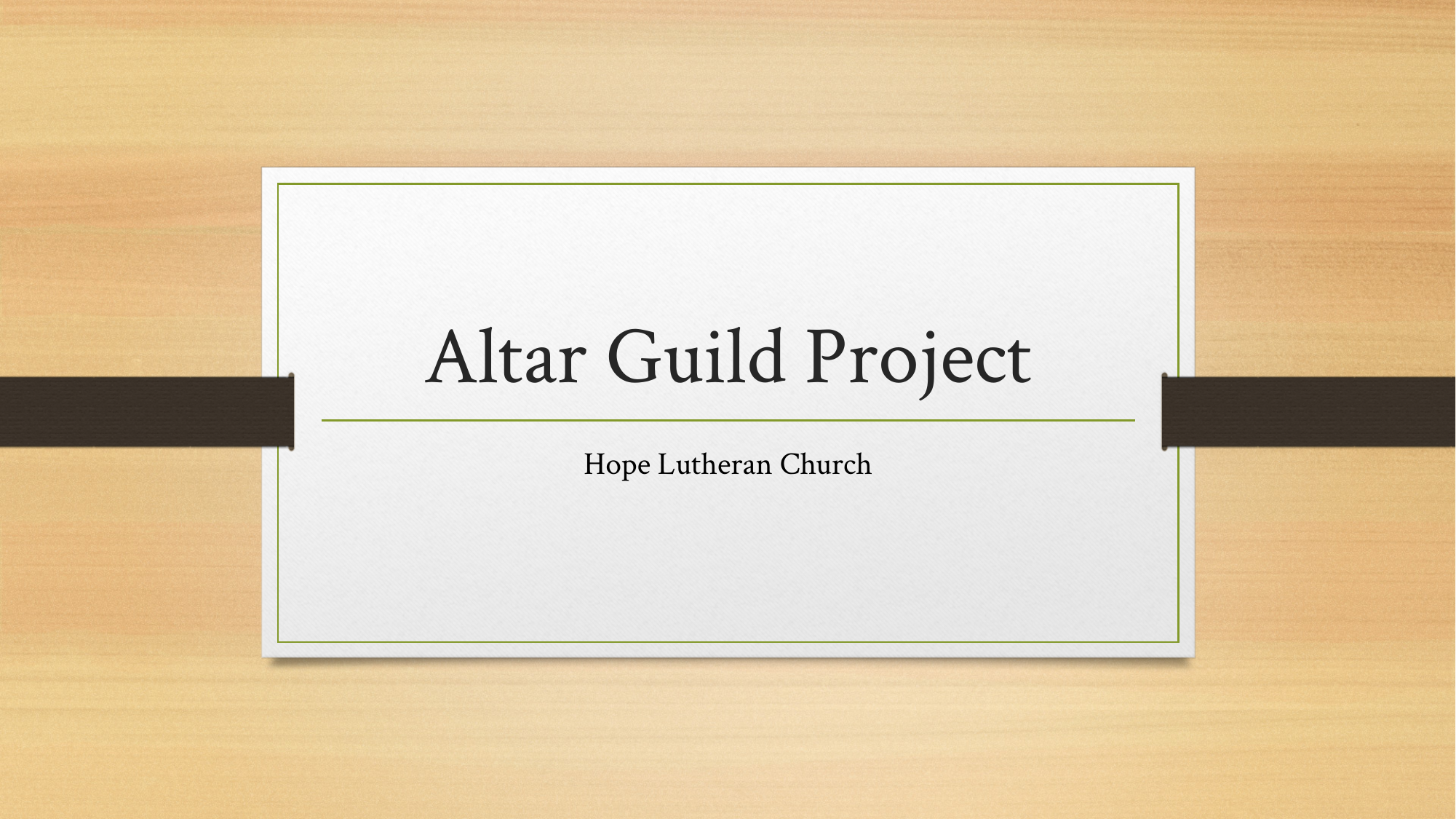

# Altar Guild Project
Hope Lutheran Church